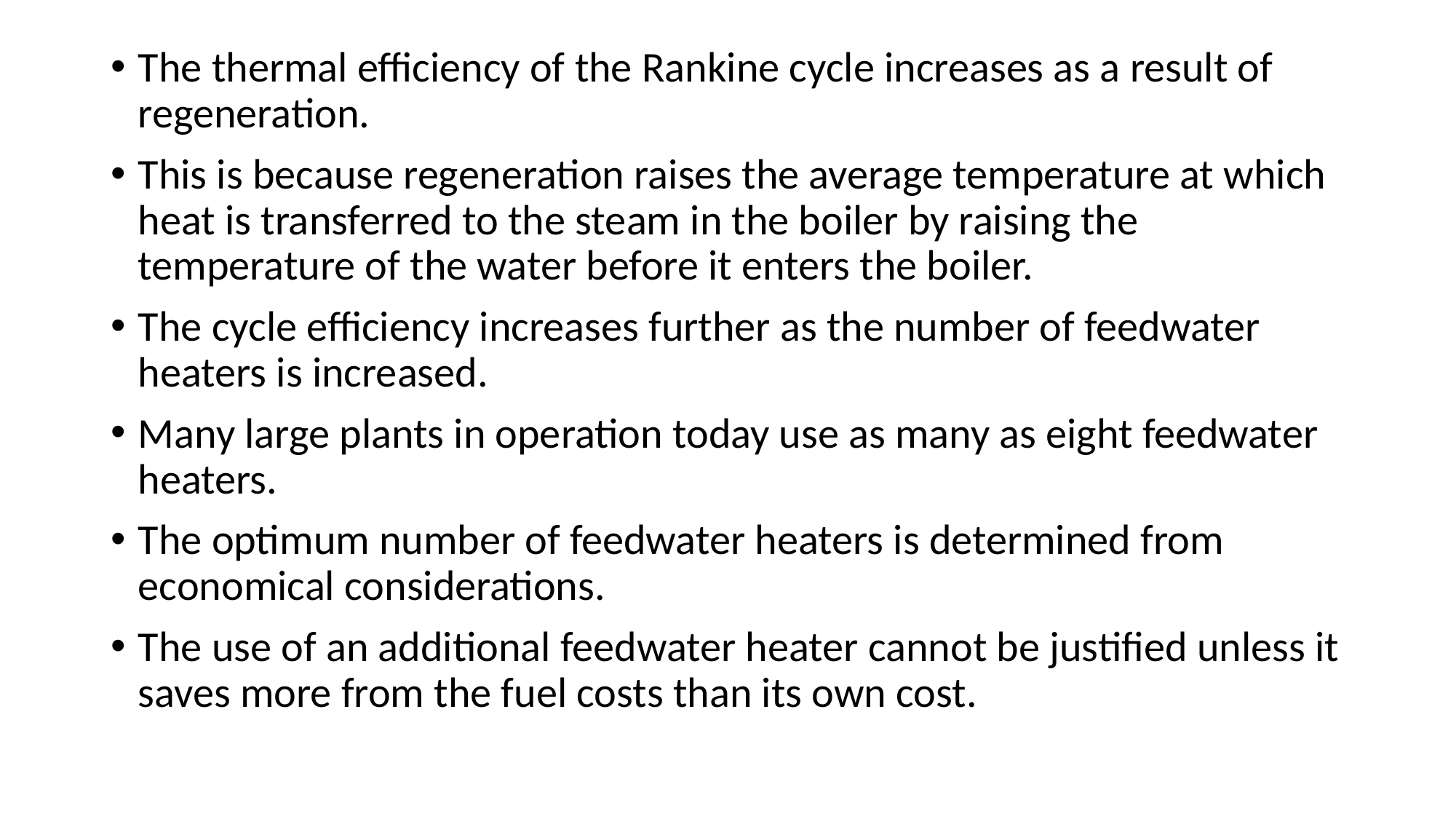

The thermal efficiency of the Rankine cycle increases as a result of regeneration.
This is because regeneration raises the average temperature at which heat is transferred to the steam in the boiler by raising the temperature of the water before it enters the boiler.
The cycle efficiency increases further as the number of feedwater heaters is increased.
Many large plants in operation today use as many as eight feedwater heaters.
The optimum number of feedwater heaters is determined from economical considerations.
The use of an additional feedwater heater cannot be justified unless it saves more from the fuel costs than its own cost.